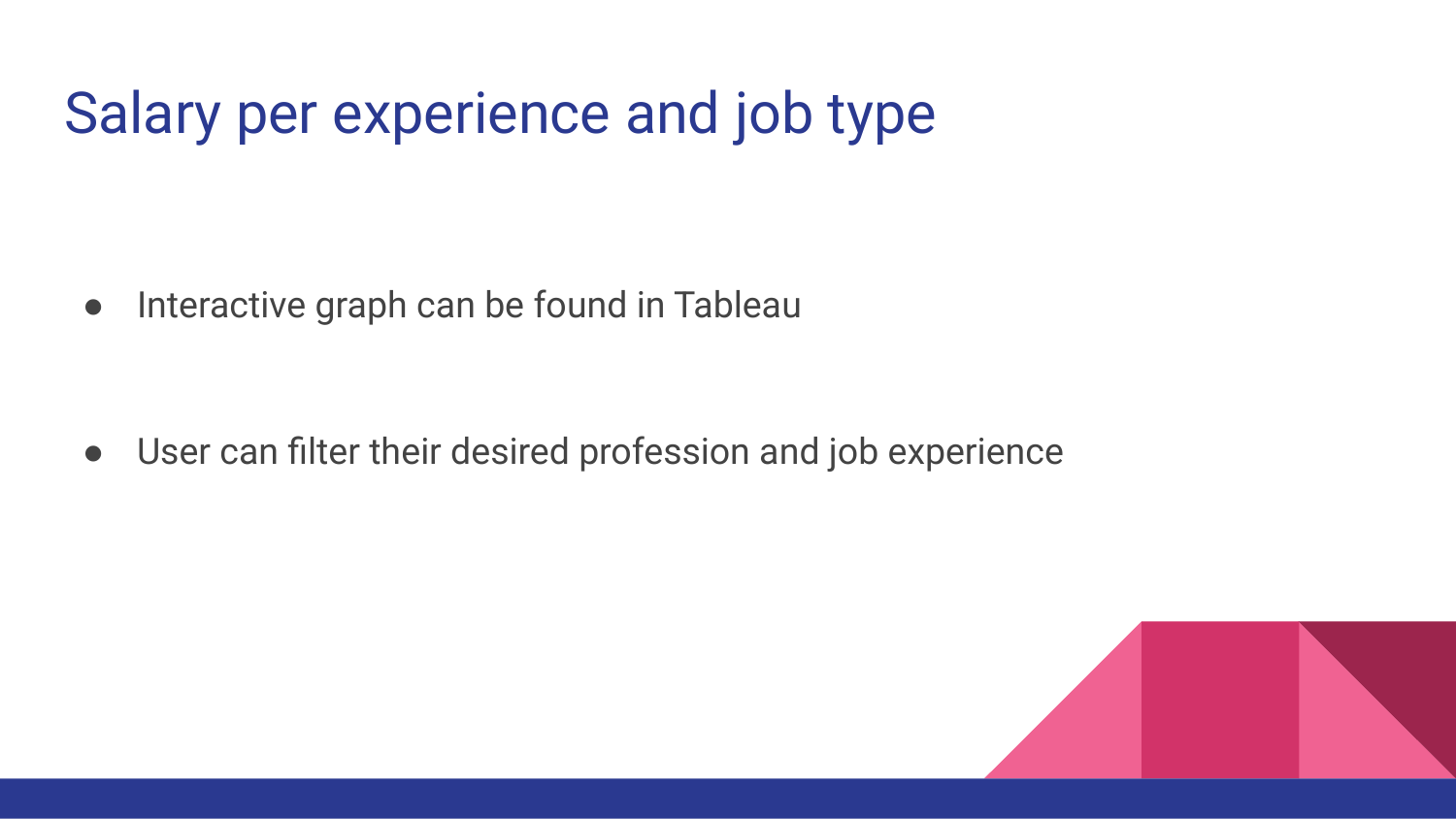

# Salary per experience and job type

Interactive graph can be found in Tableau

User can filter their desired profession and job experience